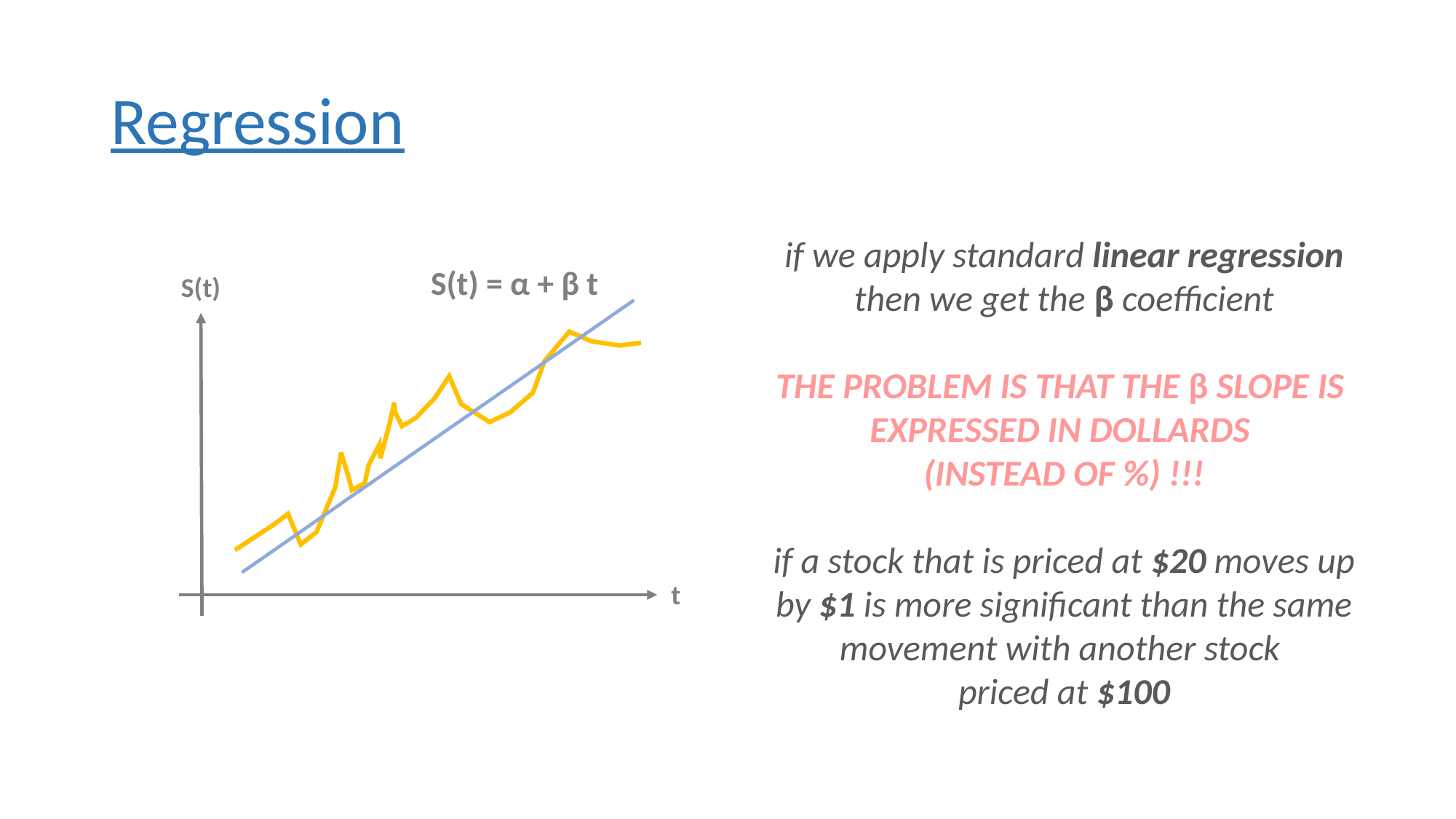

# Regression
if we apply standard linear regression
then we get the β coefficient

THE PROBLEM IS THAT THE β SLOPE IS
EXPRESSED IN DOLLARDS
(INSTEAD OF %) !!!

if a stock that is priced at $20 moves up
by $1 is more significant than the same
movement with another stock
priced at $100

S(t) = α + β t
S(t)

t